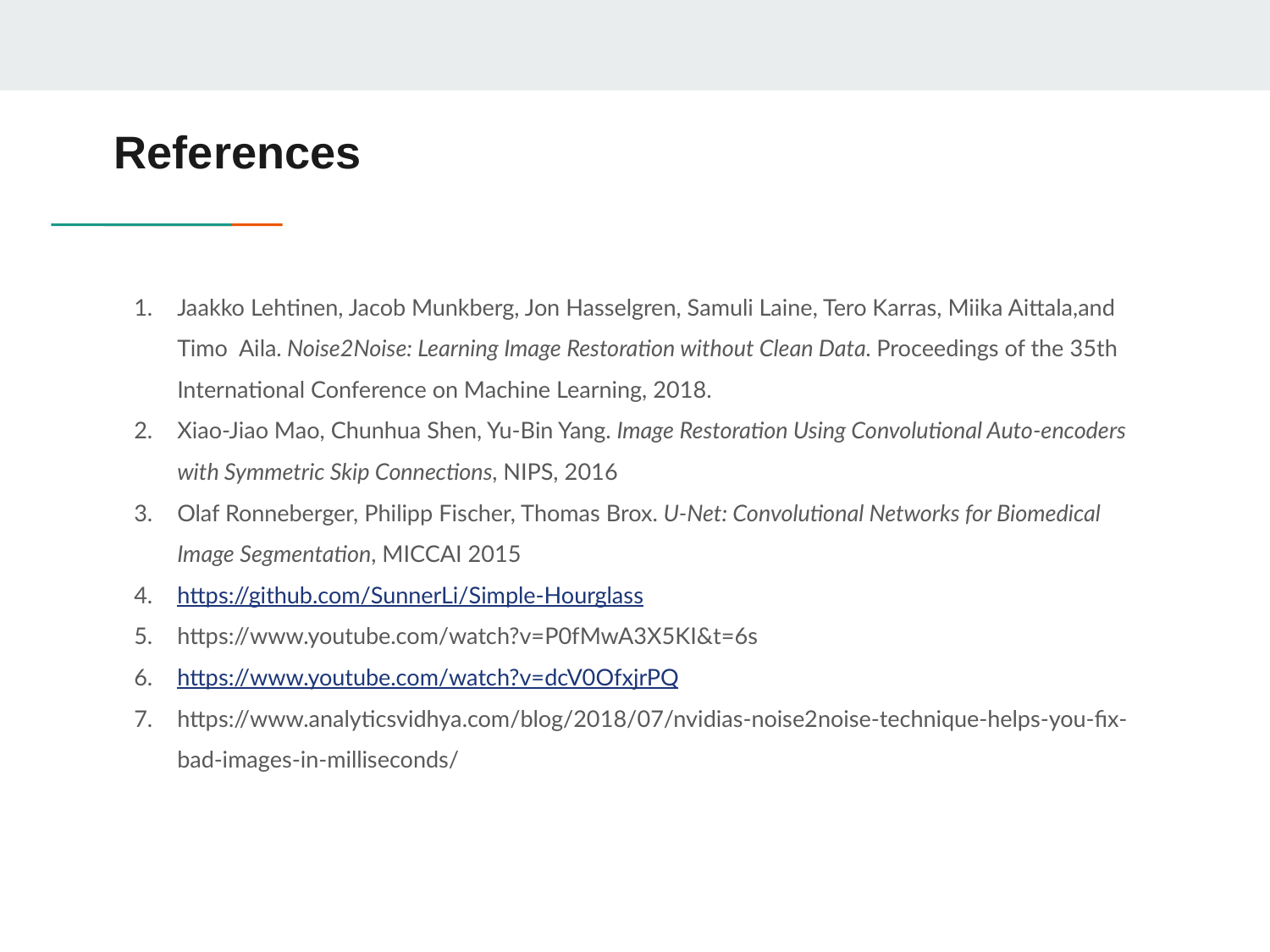

# References
Jaakko Lehtinen, Jacob Munkberg, Jon Hasselgren, Samuli Laine, Tero Karras, Miika Aittala,and Timo  Aila. Noise2Noise: Learning Image Restoration without Clean Data. Proceedings of the 35th International Conference on Machine Learning, 2018.
Xiao-Jiao Mao, Chunhua Shen, Yu-Bin Yang. Image Restoration Using Convolutional Auto-encoders with Symmetric Skip Connections, NIPS, 2016
Olaf Ronneberger, Philipp Fischer, Thomas Brox. U-Net: Convolutional Networks for Biomedical Image Segmentation, MICCAI 2015
https://github.com/SunnerLi/Simple-Hourglass
https://www.youtube.com/watch?v=P0fMwA3X5KI&t=6s
https://www.youtube.com/watch?v=dcV0OfxjrPQ
https://www.analyticsvidhya.com/blog/2018/07/nvidias-noise2noise-technique-helps-you-fix-bad-images-in-milliseconds/